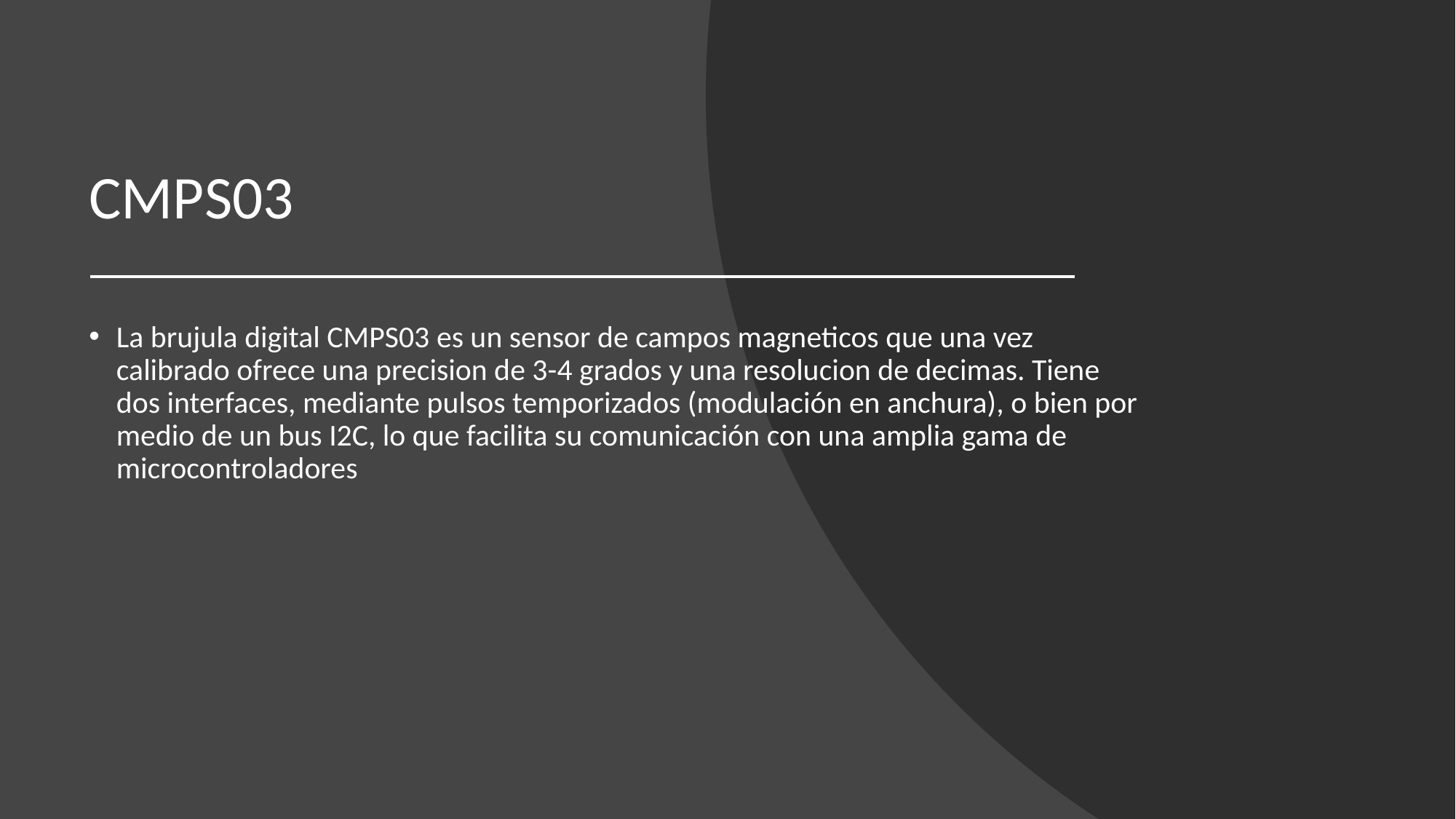

# CMPS03
La brujula digital CMPS03 es un sensor de campos magneticos que una vez calibrado ofrece una precision de 3-4 grados y una resolucion de decimas. Tiene dos interfaces, mediante pulsos temporizados (modulación en anchura), o bien por medio de un bus I2C, lo que facilita su comunicación con una amplia gama de microcontroladores